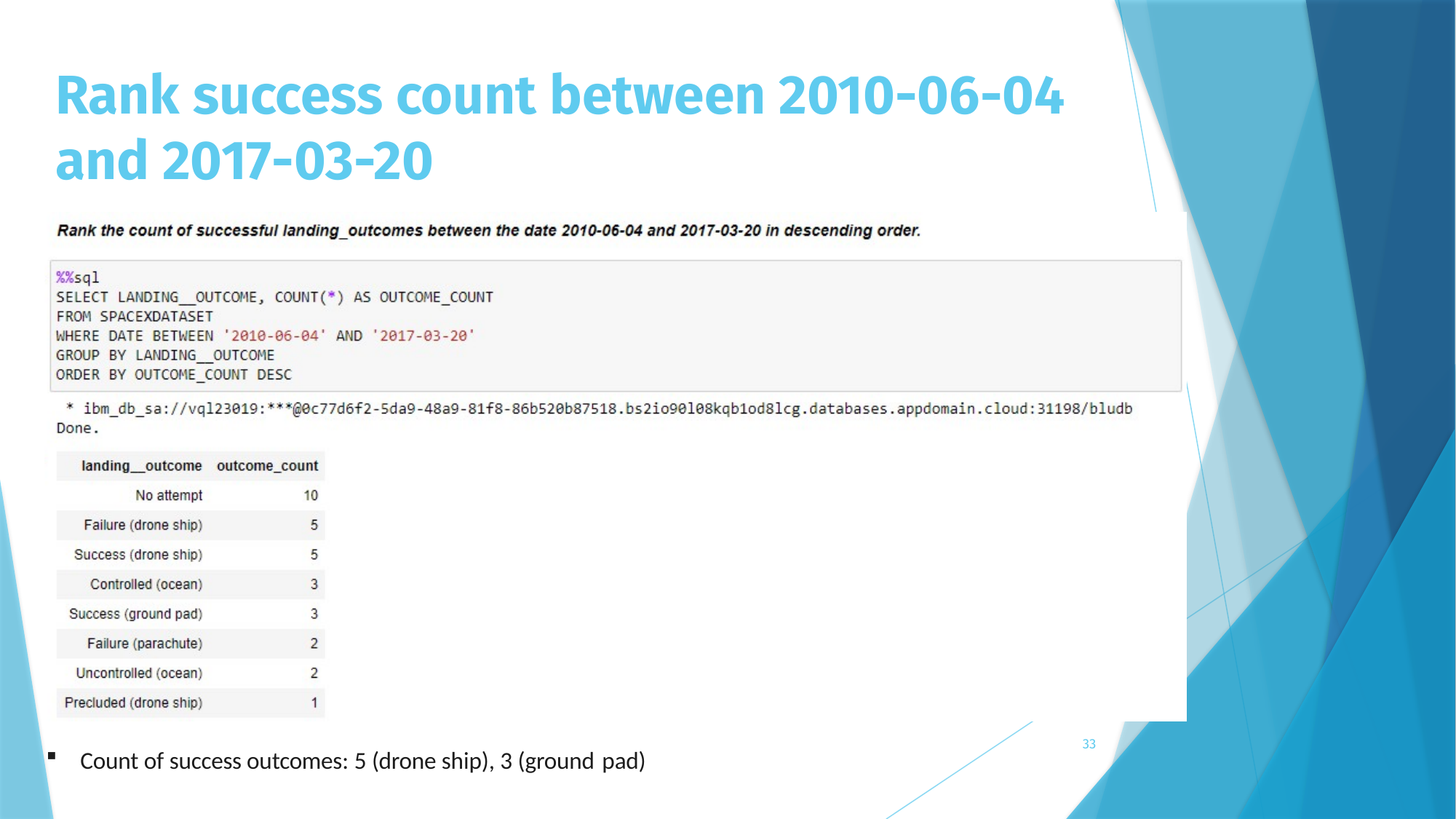

# Rank success count between 2010-06-04 and 2017-03-20

33
Count of success outcomes: 5 (drone ship), 3 (ground pad)